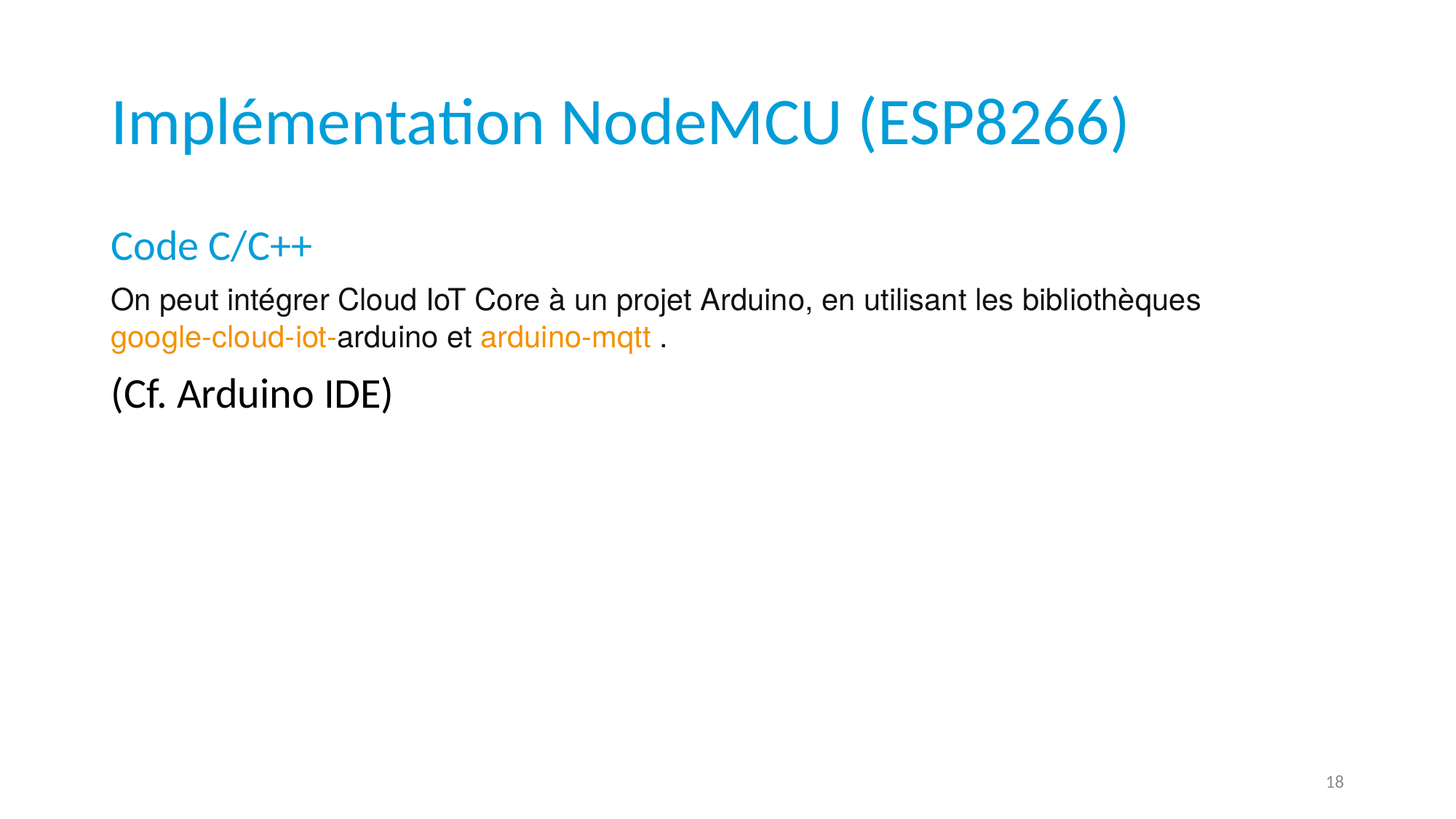

# Implémentation NodeMCU (ESP8266)
Code C/C++
On peut intégrer Cloud IoT Core à un projet Arduino, en utilisant les bibliothèques google-cloud-iot-arduino et arduino-mqtt .
(Cf. Arduino IDE)
18